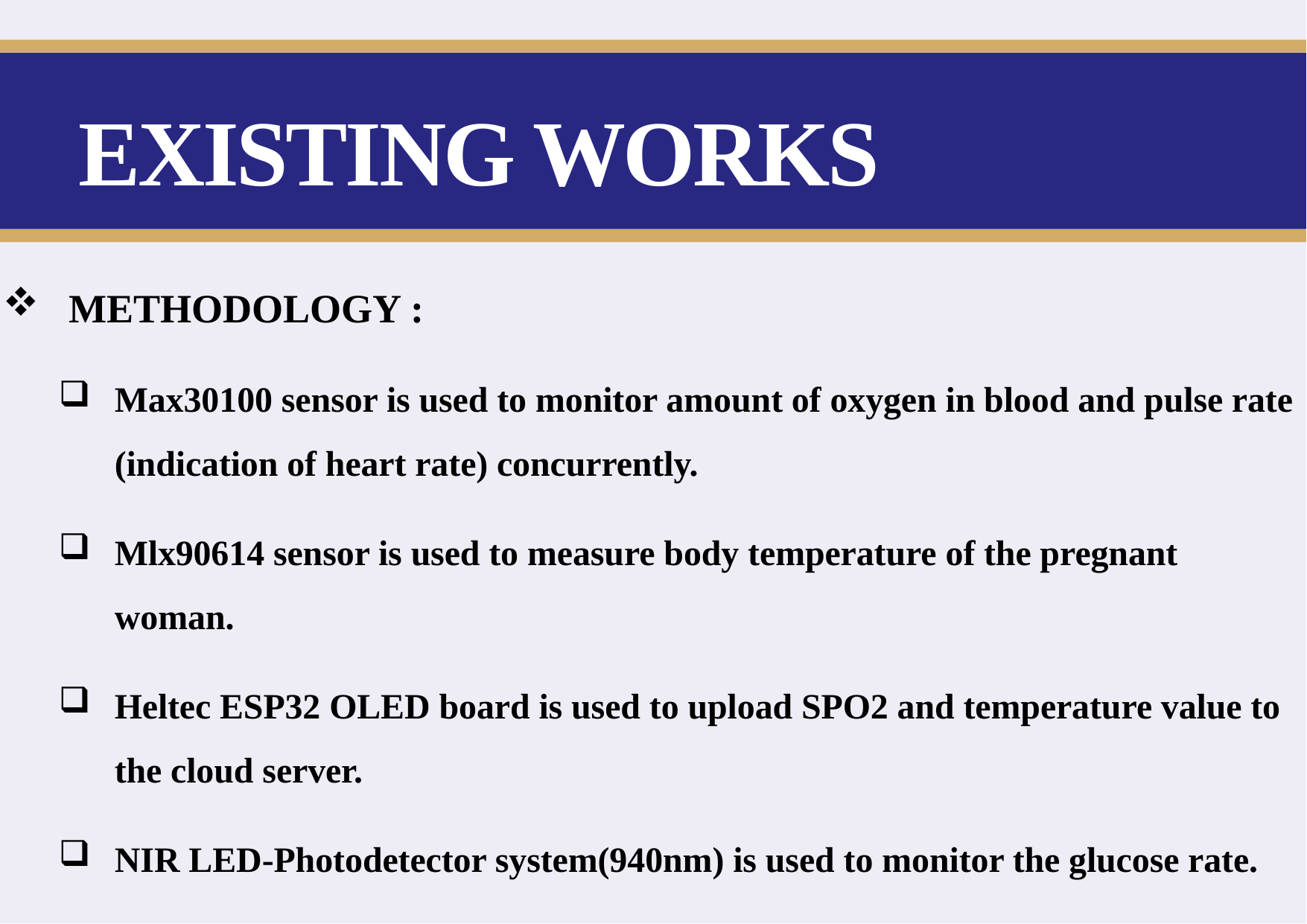

# EXISTING WORKS
 METHODOLOGY :
Max30100 sensor is used to monitor amount of oxygen in blood and pulse rate  (indication of heart rate) concurrently.
Mlx90614 sensor is used to measure body temperature of the pregnant woman.
Heltec ESP32 OLED board is used to upload SPO2 and temperature value to the cloud server.
NIR LED-Photodetector system(940nm) is used to monitor the glucose rate.
GSM module uploads glucose rate data to the cloud server.